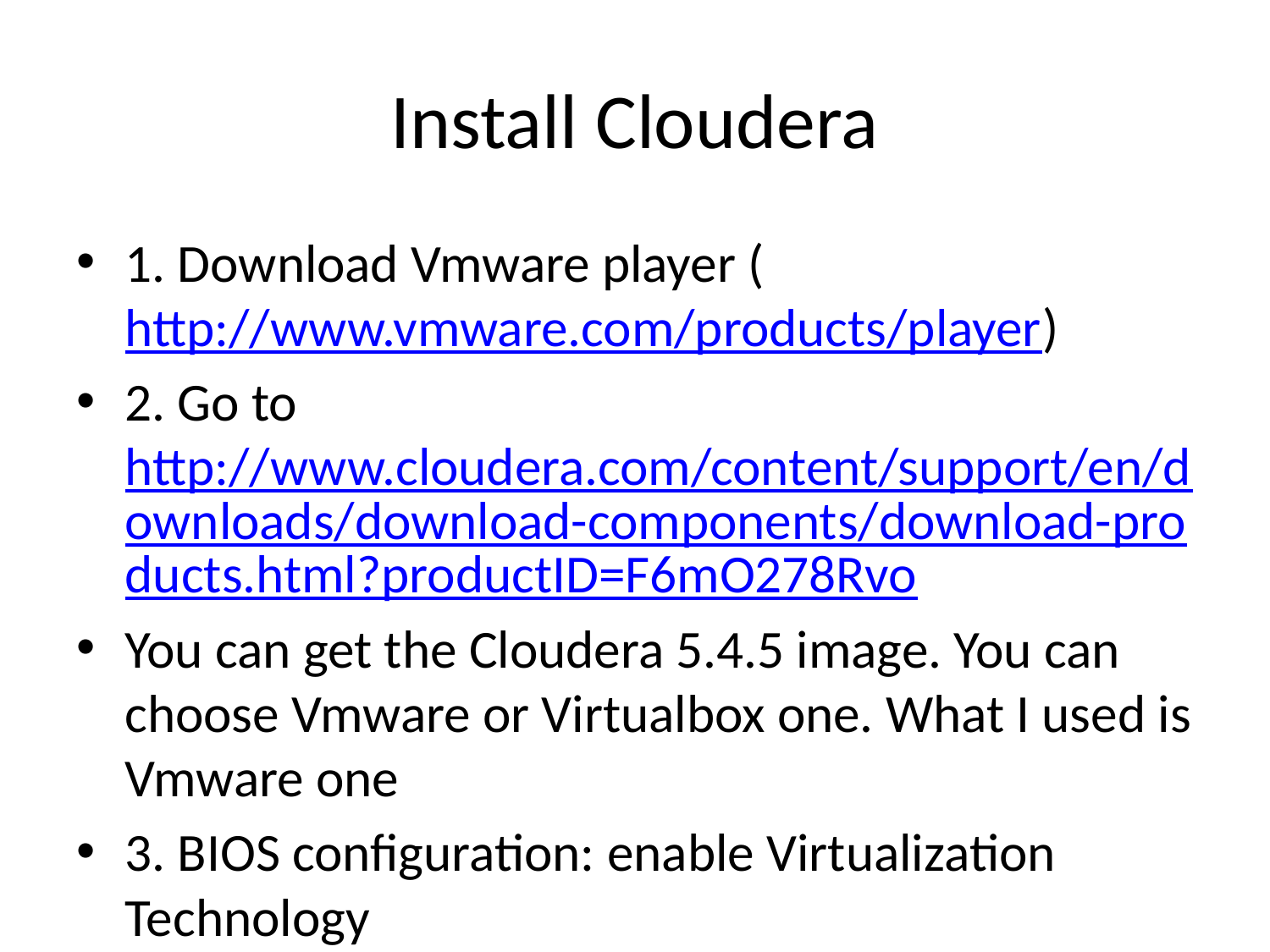

# Install Cloudera
1. Download Vmware player (http://www.vmware.com/products/player)
2. Go to http://www.cloudera.com/content/support/en/downloads/download-components/download-products.html?productID=F6mO278Rvo
You can get the Cloudera 5.4.5 image. You can choose Vmware or Virtualbox one. What I used is Vmware one
3. BIOS configuration: enable Virtualization Technology